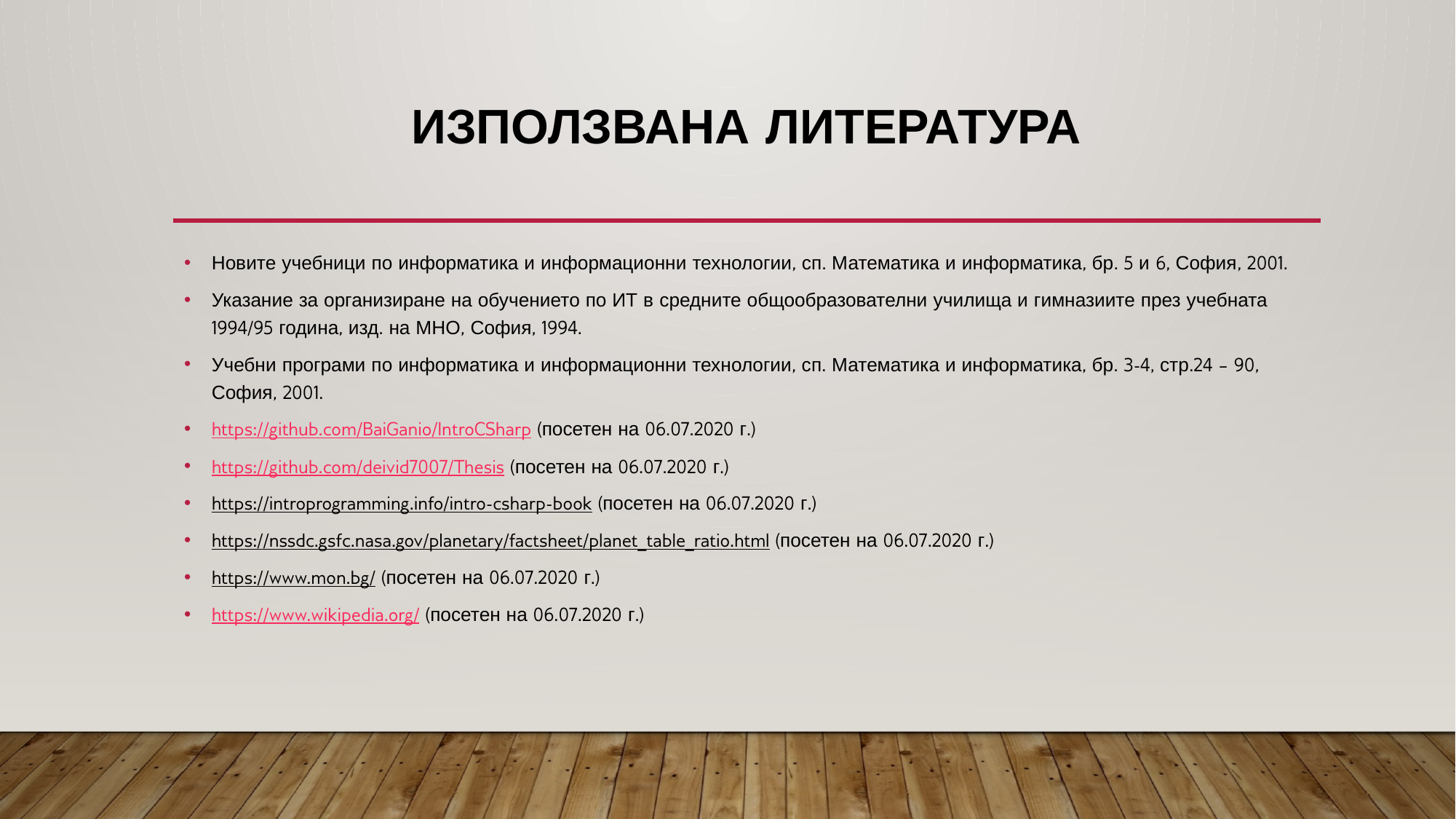

# Използвана литература
Новите учебници по информатика и информационни технологии, сп. Математика и информатика, бр. 5 и 6, София, 2001.
Указание за организиране на обучението по ИТ в средните общообразователни училища и гимназиите през учебната 1994/95 година, изд. на МНО, София, 1994.
Учебни програми по информатика и информационни технологии, сп. Математика и информатика, бр. 3-4, стр.24 – 90, София, 2001.
https://github.com/BaiGanio/IntroCSharp (посетен на 06.07.2020 г.)
https://github.com/deivid7007/Thesis (посетен на 06.07.2020 г.)
https://introprogramming.info/intro-csharp-book (посетен на 06.07.2020 г.)
https://nssdc.gsfc.nasa.gov/planetary/factsheet/planet_table_ratio.html (посетен на 06.07.2020 г.)
https://www.mon.bg/ (посетен на 06.07.2020 г.)
https://www.wikipedia.org/ (посетен на 06.07.2020 г.)